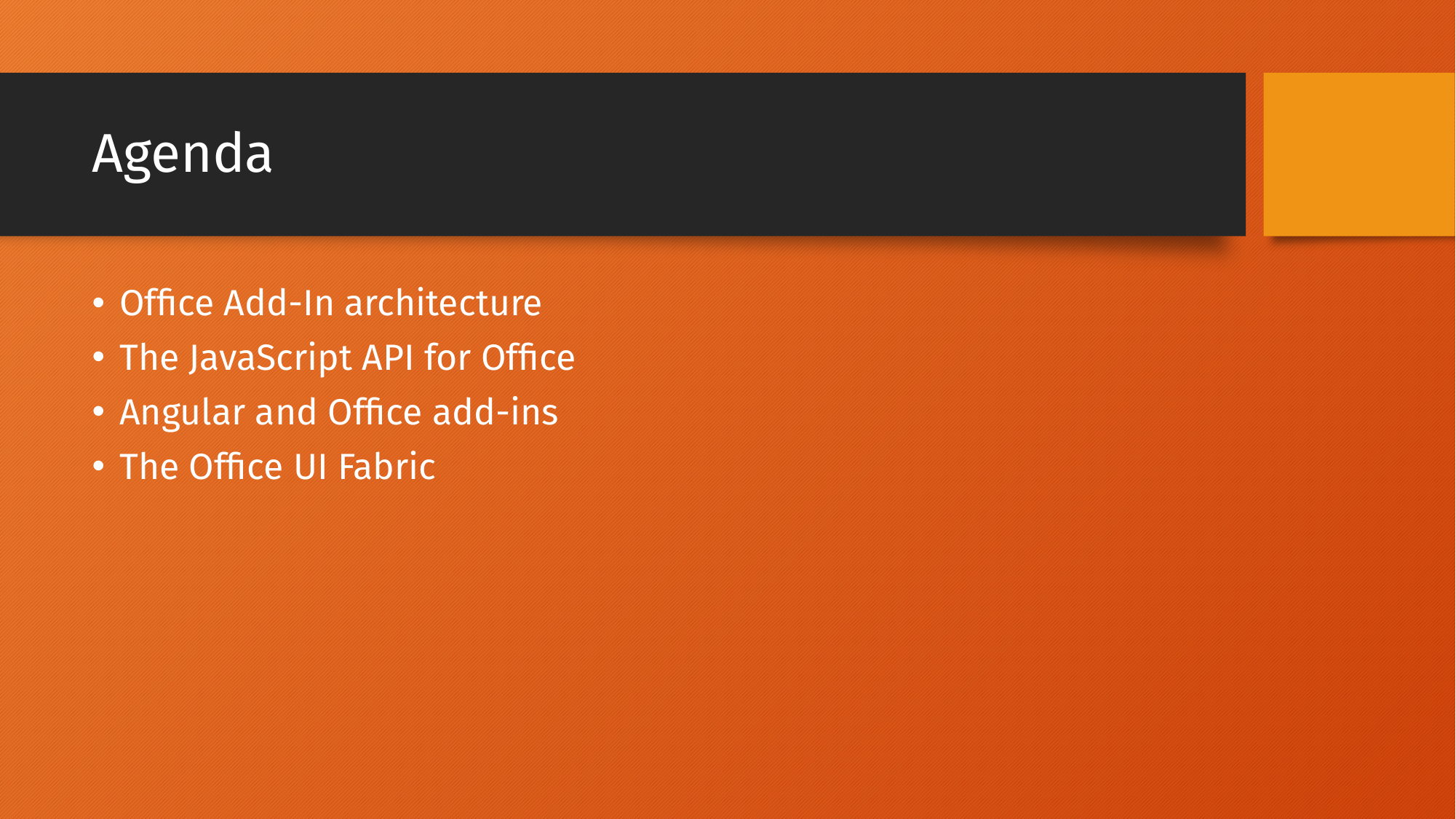

# Agenda
Office Add-In architecture
The JavaScript API for Office
Angular and Office add-ins
The Office UI Fabric